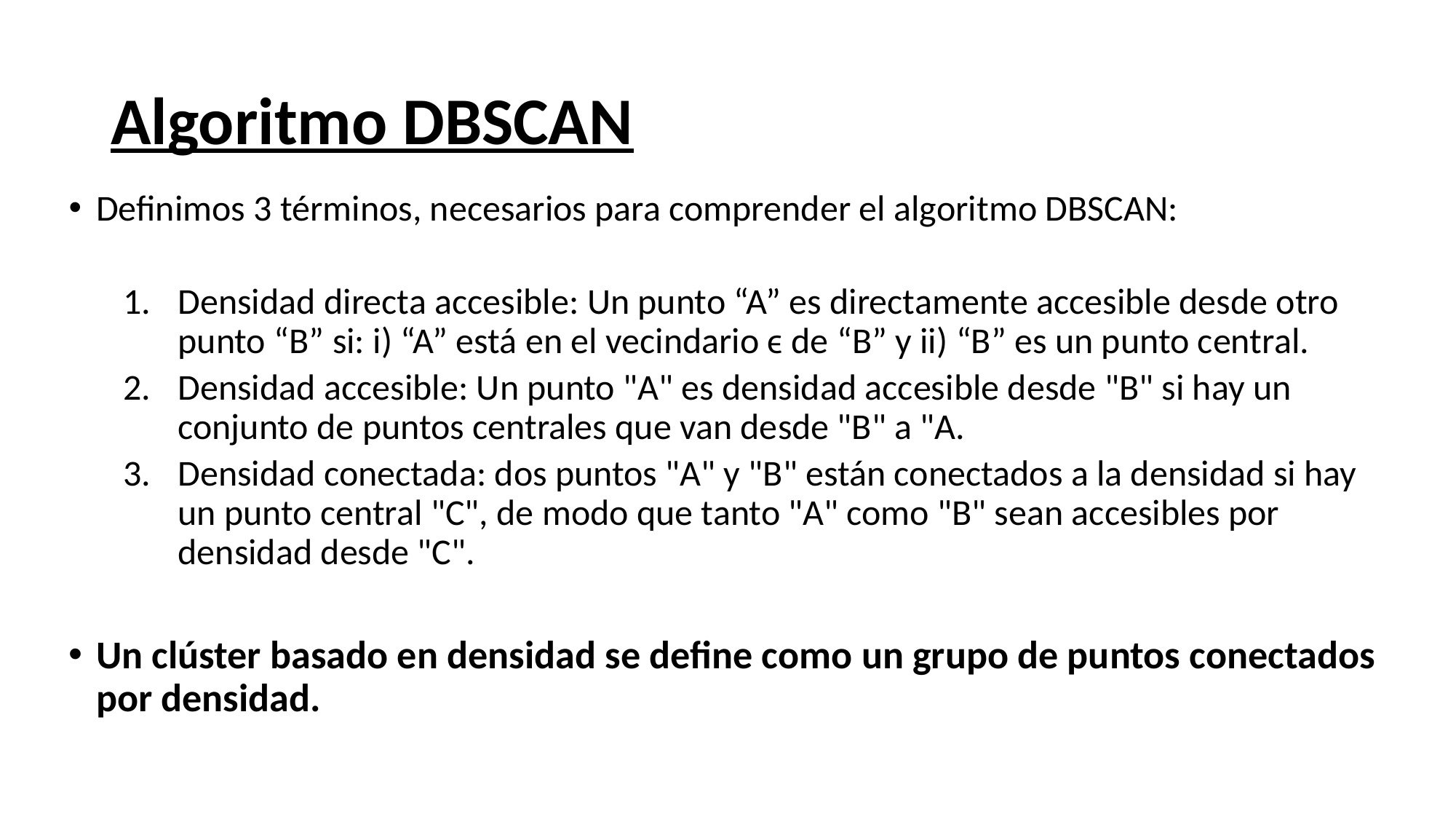

# Algoritmo DBSCAN
Definimos 3 términos, necesarios para comprender el algoritmo DBSCAN:

Densidad directa accesible: Un punto “A” es directamente accesible desde otro punto “B” si: i) “A” está en el vecindario ϵ de “B” y ii) “B” es un punto central.
Densidad accesible: Un punto "A" es densidad accesible desde "B" si hay un conjunto de puntos centrales que van desde "B" a "A.
Densidad conectada: dos puntos "A" y "B" están conectados a la densidad si hay un punto central "C", de modo que tanto "A" como "B" sean accesibles por densidad desde "C".

Un clúster basado en densidad se define como un grupo de puntos conectados por densidad.